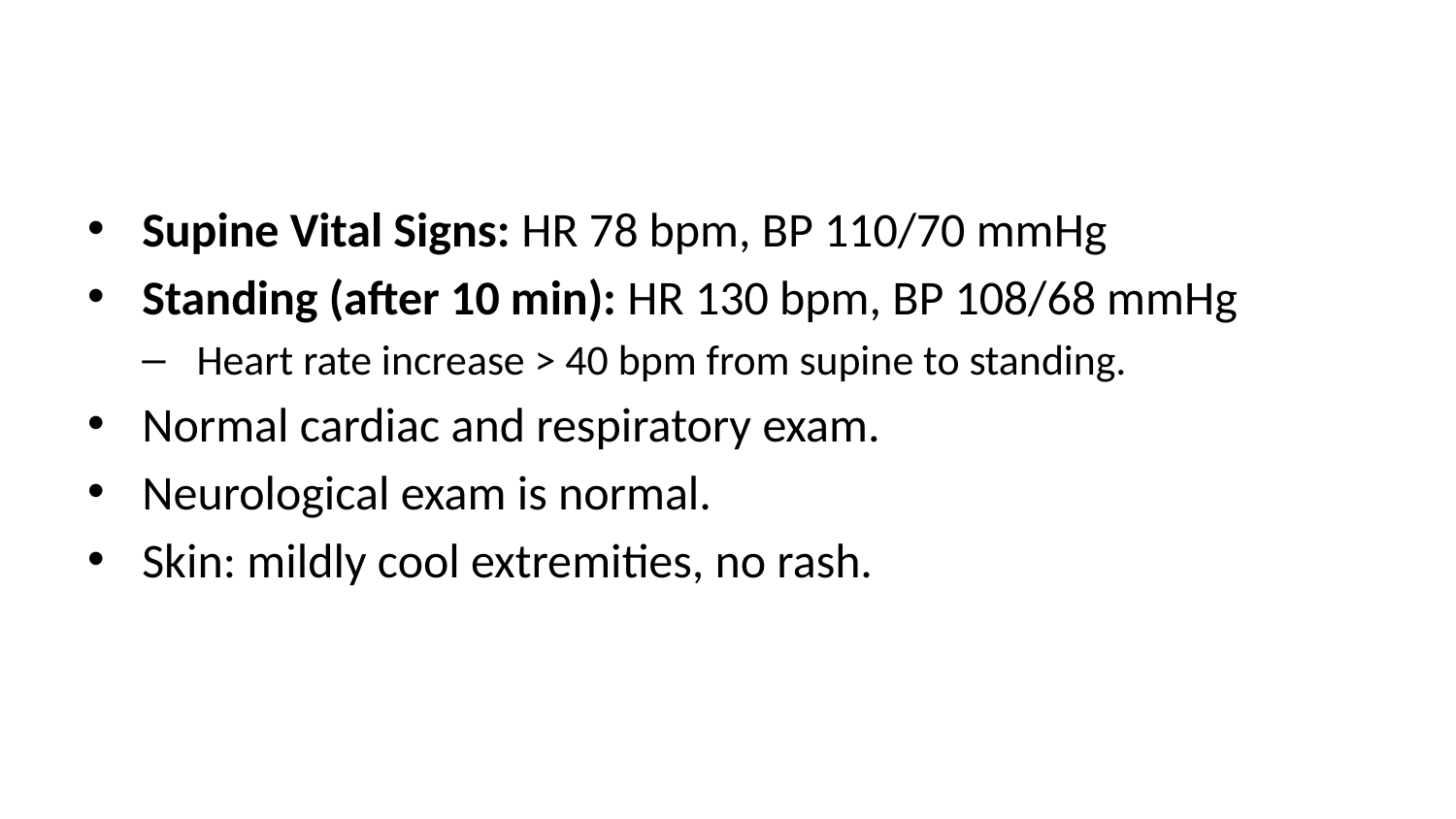

Supine Vital Signs: HR 78 bpm, BP 110/70 mmHg
Standing (after 10 min): HR 130 bpm, BP 108/68 mmHg
Heart rate increase > 40 bpm from supine to standing.
Normal cardiac and respiratory exam.
Neurological exam is normal.
Skin: mildly cool extremities, no rash.